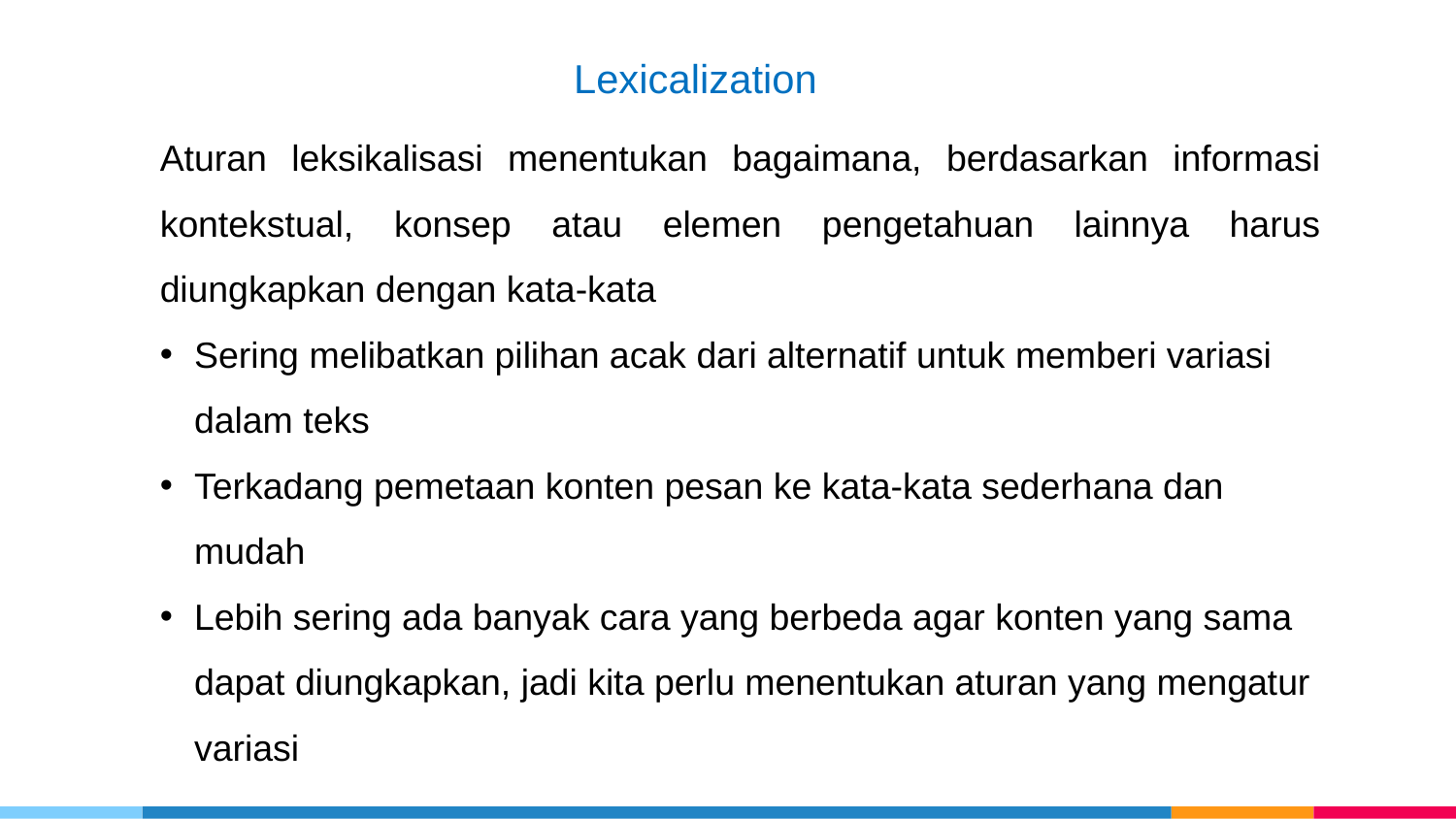

Lexicalization
Aturan leksikalisasi menentukan bagaimana, berdasarkan informasi kontekstual, konsep atau elemen pengetahuan lainnya harus diungkapkan dengan kata-kata
Sering melibatkan pilihan acak dari alternatif untuk memberi variasi  dalam teks
Terkadang pemetaan konten pesan ke kata-kata sederhana dan mudah
Lebih sering ada banyak cara yang berbeda agar konten yang sama dapat diungkapkan, jadi kita perlu menentukan aturan yang mengatur variasi